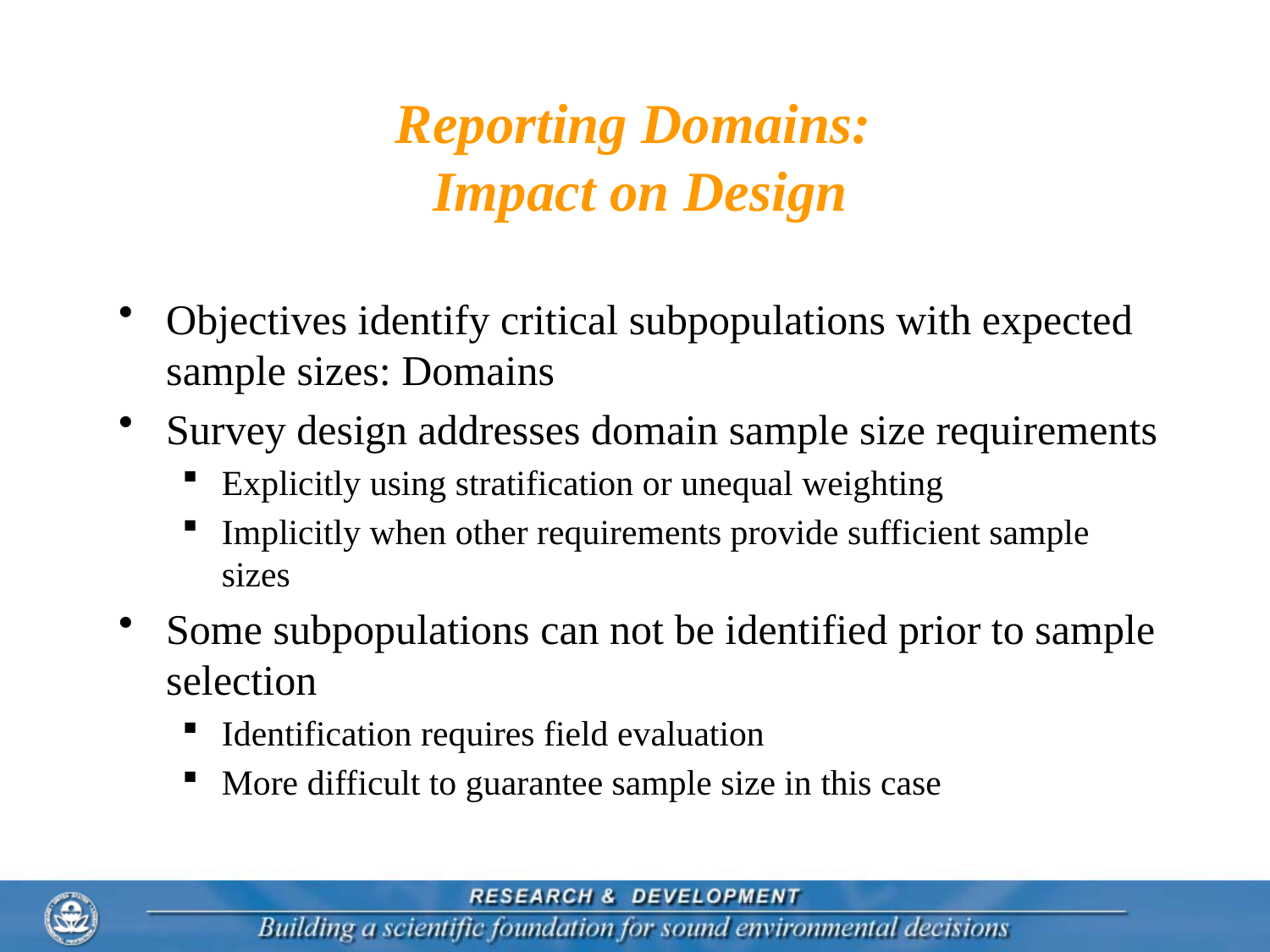

# Reporting Domains: Impact on Design
Objectives identify critical subpopulations with expected sample sizes: Domains
Survey design addresses domain sample size requirements
Explicitly using stratification or unequal weighting
Implicitly when other requirements provide sufficient sample sizes
Some subpopulations can not be identified prior to sample selection
Identification requires field evaluation
More difficult to guarantee sample size in this case